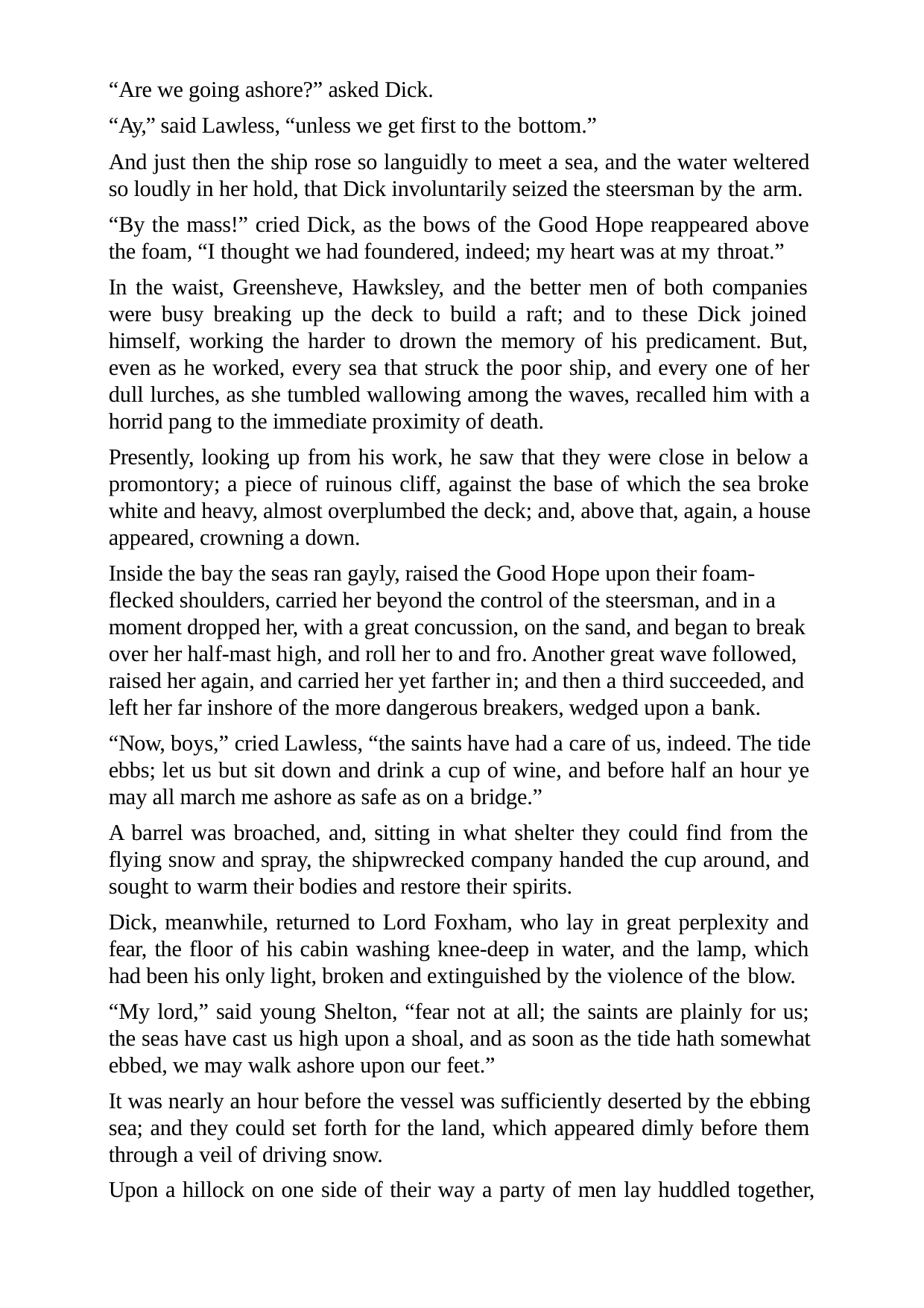

“Are we going ashore?” asked Dick.
“Ay,” said Lawless, “unless we get first to the bottom.”
And just then the ship rose so languidly to meet a sea, and the water weltered  so loudly in her hold, that Dick involuntarily seized the steersman by the arm.
“By the mass!” cried Dick, as the bows of the Good Hope reappeared above  the foam, “I thought we had foundered, indeed; my heart was at my throat.”
In the waist, Greensheve, Hawksley, and the better men of both companies  were busy breaking up the deck to build a raft; and to these Dick joined  himself, working the harder to drown the memory of his predicament. But,  even as he worked, every sea that struck the poor ship, and every one of her  dull lurches, as she tumbled wallowing among the waves, recalled him with a  horrid pang to the immediate proximity of death.
Presently, looking up from his work, he saw that they were close in below a  promontory; a piece of ruinous cliff, against the base of which the sea broke  white and heavy, almost overplumbed the deck; and, above that, again, a house  appeared, crowning a down.
Inside the bay the seas ran gayly, raised the Good Hope upon their foam-  flecked shoulders, carried her beyond the control of the steersman, and in a  moment dropped her, with a great concussion, on the sand, and began to break  over her half-mast high, and roll her to and fro. Another great wave followed,  raised her again, and carried her yet farther in; and then a third succeeded, and  left her far inshore of the more dangerous breakers, wedged upon a bank.
“Now, boys,” cried Lawless, “the saints have had a care of us, indeed. The tide  ebbs; let us but sit down and drink a cup of wine, and before half an hour ye  may all march me ashore as safe as on a bridge.”
A barrel was broached, and, sitting in what shelter they could find from the  flying snow and spray, the shipwrecked company handed the cup around, and  sought to warm their bodies and restore their spirits.
Dick, meanwhile, returned to Lord Foxham, who lay in great perplexity and  fear, the floor of his cabin washing knee-deep in water, and the lamp, which  had been his only light, broken and extinguished by the violence of the blow.
“My lord,” said young Shelton, “fear not at all; the saints are plainly for us;  the seas have cast us high upon a shoal, and as soon as the tide hath somewhat  ebbed, we may walk ashore upon our feet.”
It was nearly an hour before the vessel was sufficiently deserted by the ebbing  sea; and they could set forth for the land, which appeared dimly before them  through a veil of driving snow.
Upon a hillock on one side of their way a party of men lay huddled together,